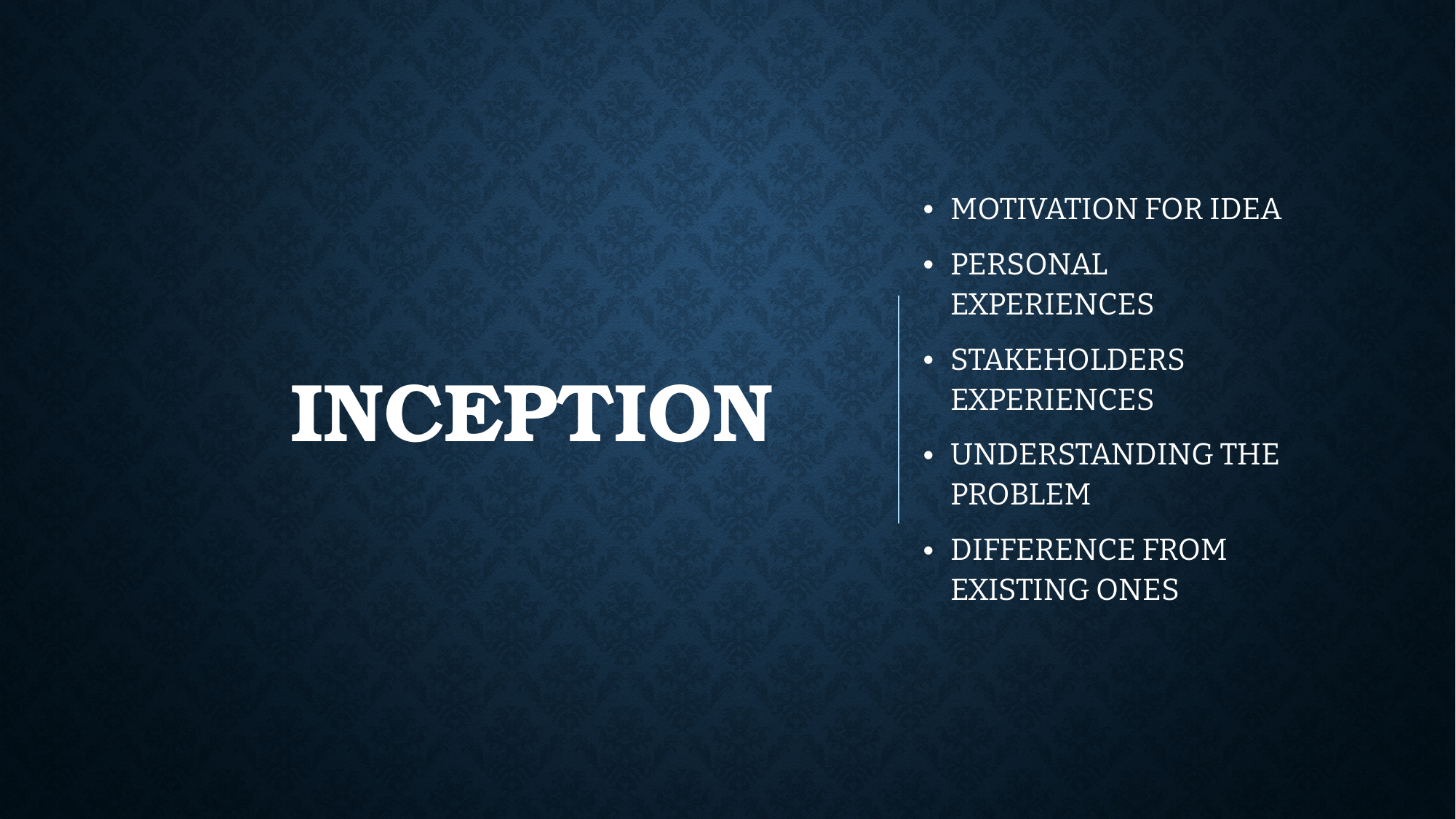

# INCEPTION
MOTIVATION FOR IDEA
PERSONAL EXPERIENCES
STAKEHOLDERS EXPERIENCES
UNDERSTANDING THE PROBLEM
DIFFERENCE FROM EXISTING ONES